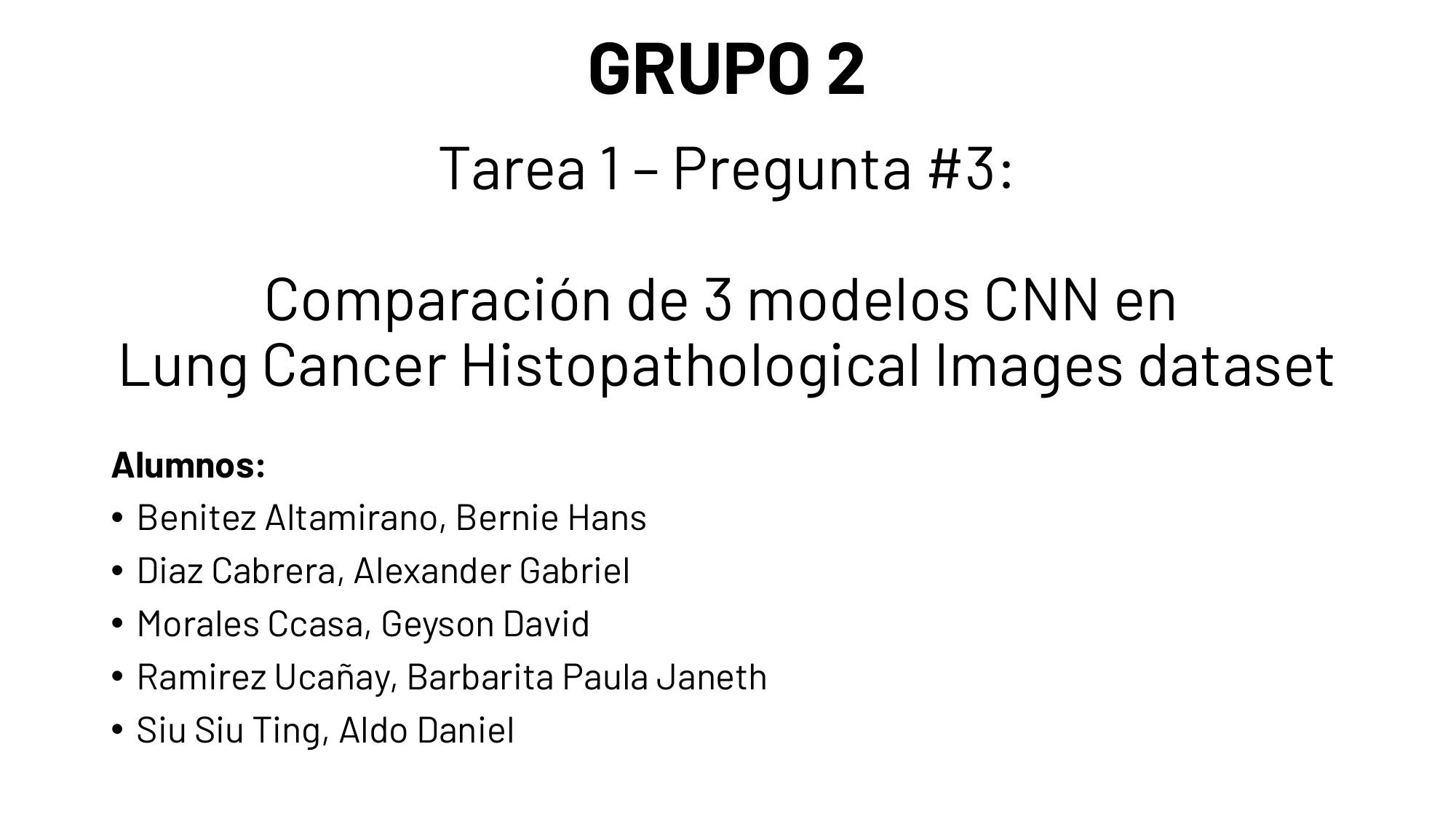

# GRUPO 2 Tarea 1 – Pregunta #3: Comparación de 3 modelos CNN en Lung Cancer Histopathological Images dataset
Alumnos:
Benitez Altamirano, Bernie Hans
Diaz Cabrera, Alexander Gabriel
Morales Ccasa, Geyson David
Ramirez Ucañay, Barbarita Paula Janeth
Siu Siu Ting, Aldo Daniel